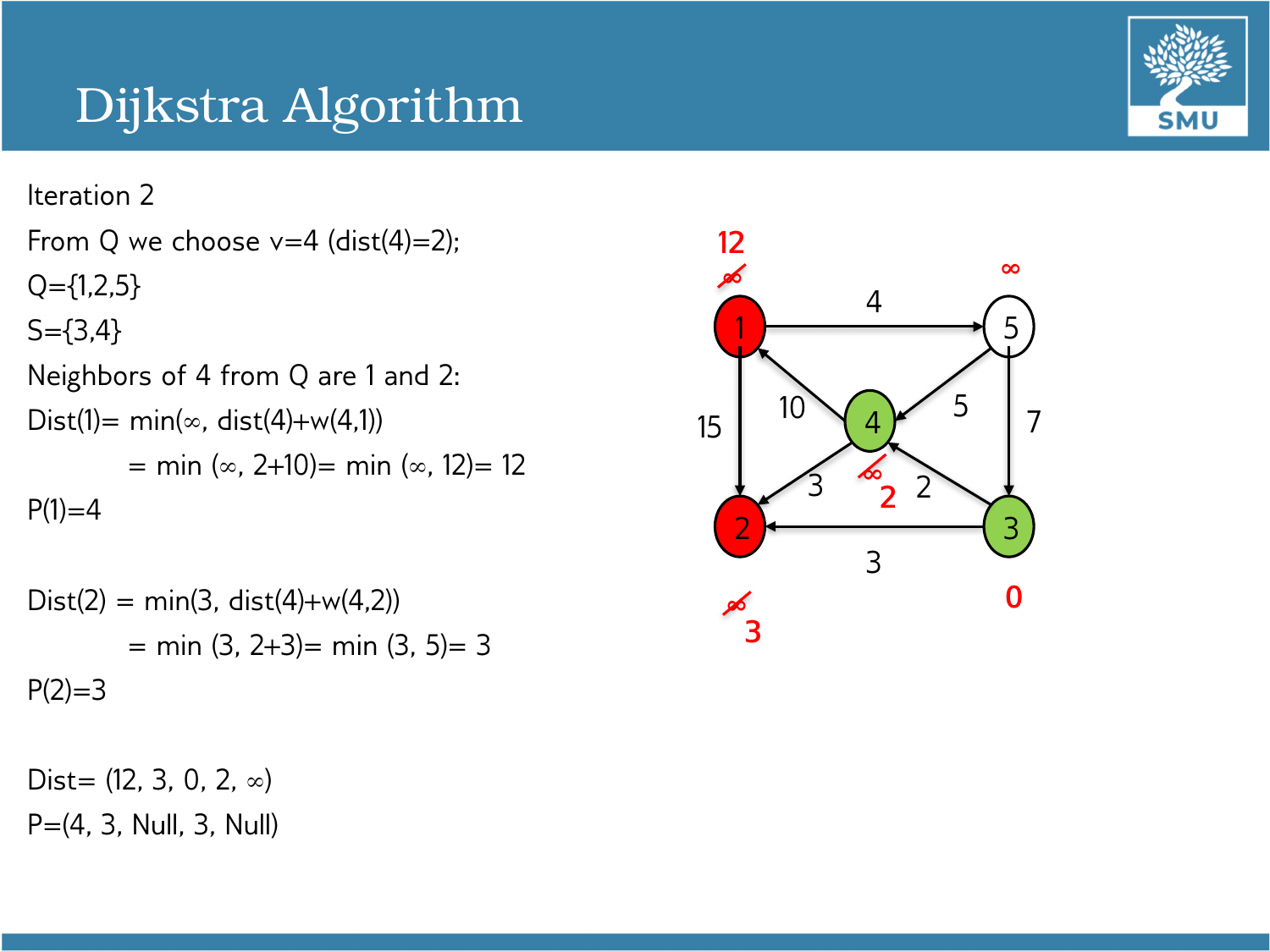

# Dijkstra Algorithm
Iteration 2
From Q we choose v=4 (dist(4)=2);
Q={1,2,5}
S={3,4}
Neighbors of 4 from Q are 1 and 2:
Dist(1)= min(∞, dist(4)+w(4,1))
           = min (∞, 2+10)= min (∞, 12)= 12
P(1)=4

Dist(2) = min(3, dist(4)+w(4,2))
           = min (3, 2+3)= min (3, 5)= 3
P(2)=3

Dist= (12, 3, 0, 2, ∞)
P=(4, 3, Null, 3, Null)

12
∞
∞
4
1
5
5
10
4
7
15
∞
3
2
2
2
3
3
0
∞
3
21